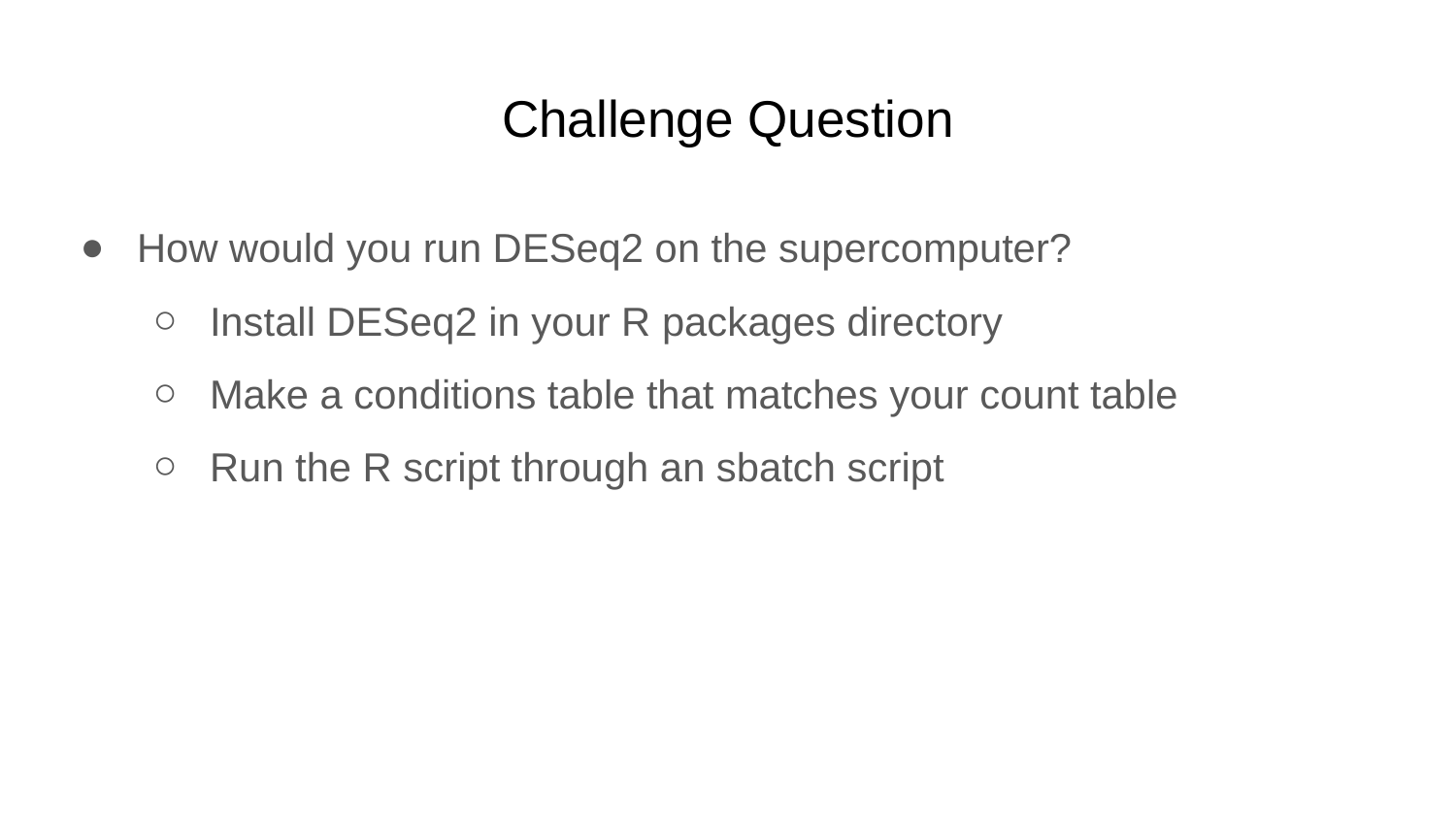

# Challenge Question
How would you run DESeq2 on the supercomputer?
Install DESeq2 in your R packages directory
Make a conditions table that matches your count table
Run the R script through an sbatch script